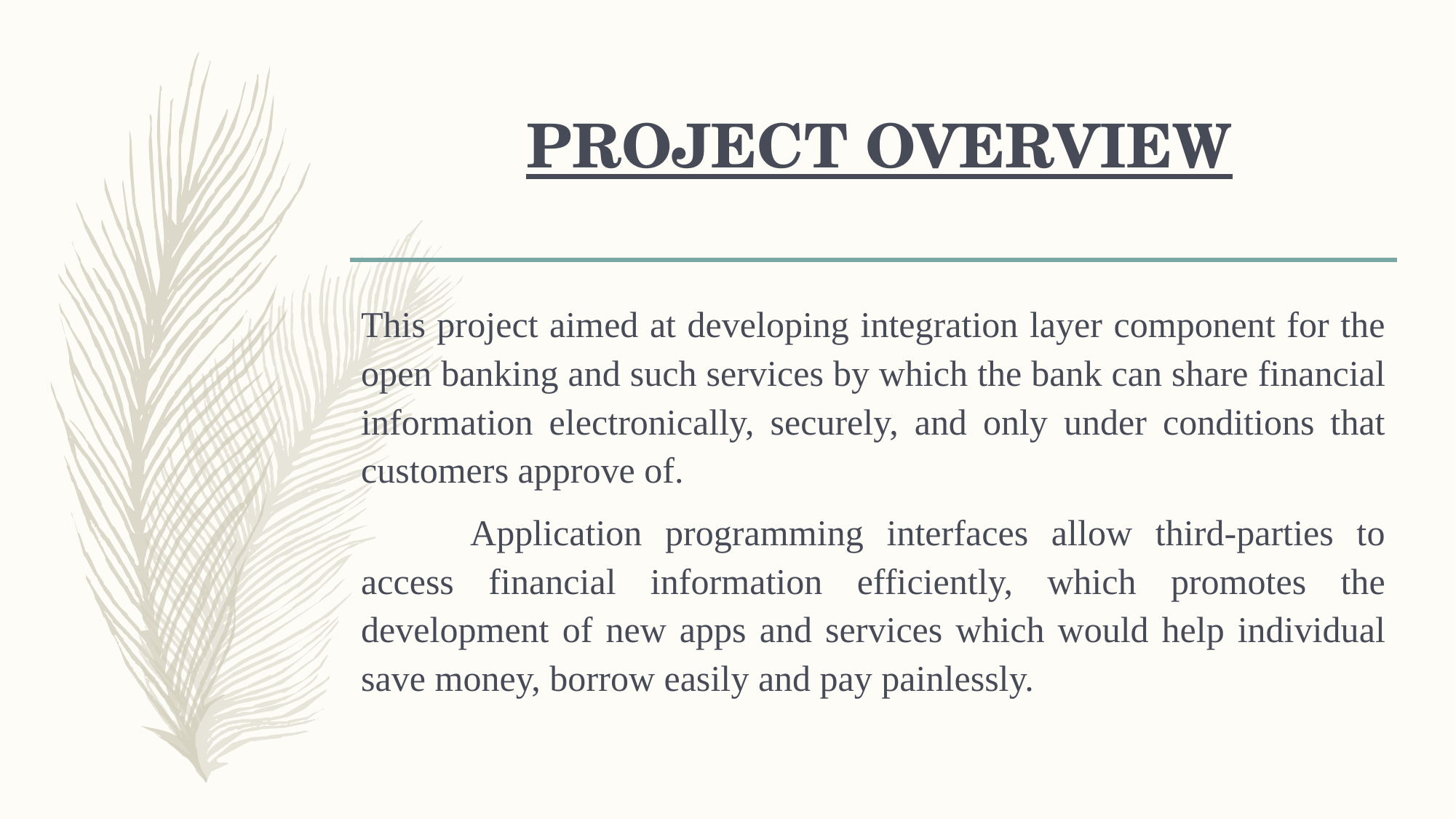

# PROJECT OVERVIEW
This project aimed at developing integration layer component for the open banking and such services by which the bank can share financial information electronically, securely, and only under conditions that customers approve of.
	Application programming interfaces allow third-parties to access financial information efficiently, which promotes the development of new apps and services which would help individual save money, borrow easily and pay painlessly.